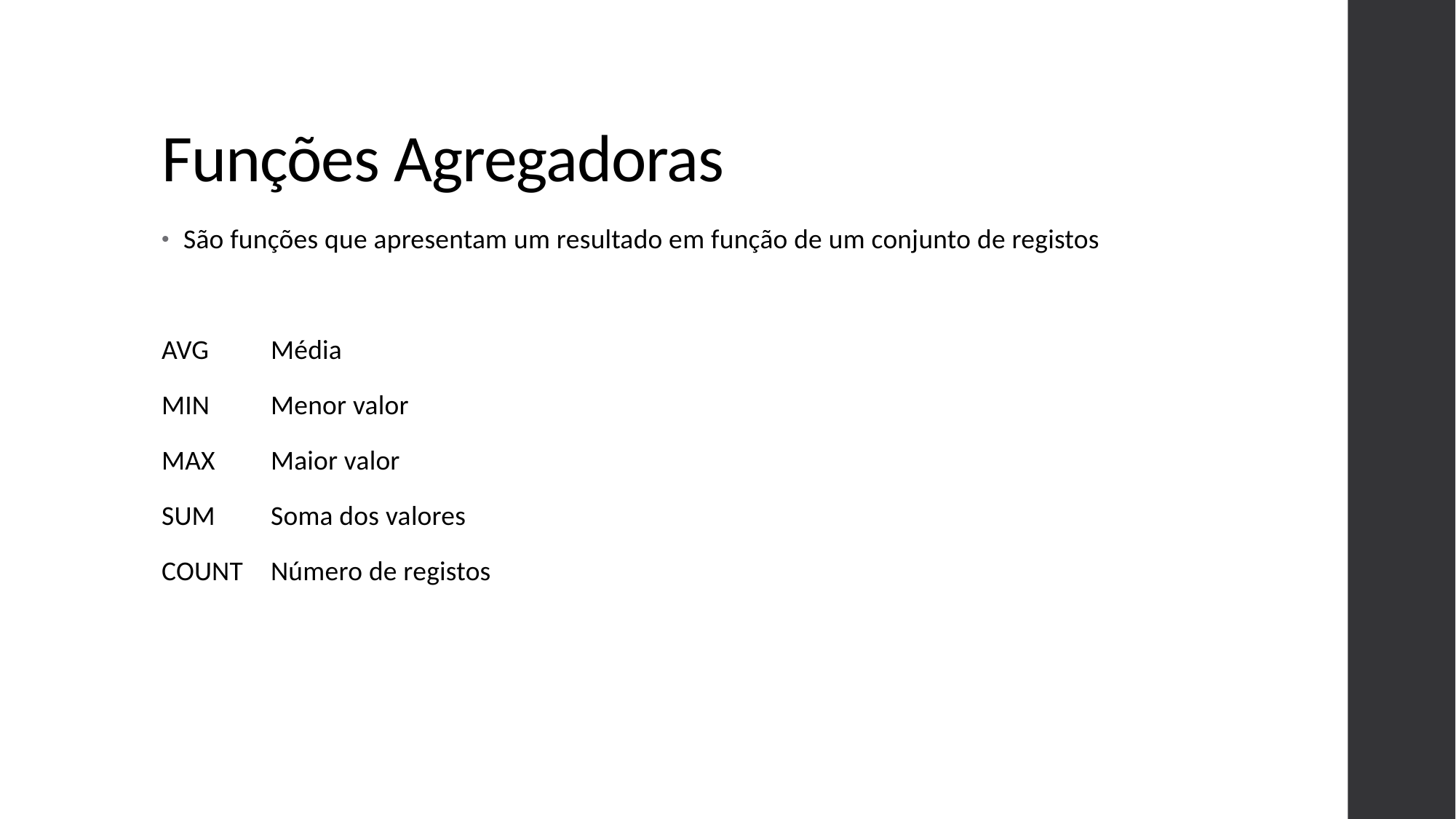

# Funções Agregadoras
São funções que apresentam um resultado em função de um conjunto de registos

AVG	Média
MIN	Menor valor
MAX	Maior valor
SUM	Soma dos valores
COUNT	Número de registos